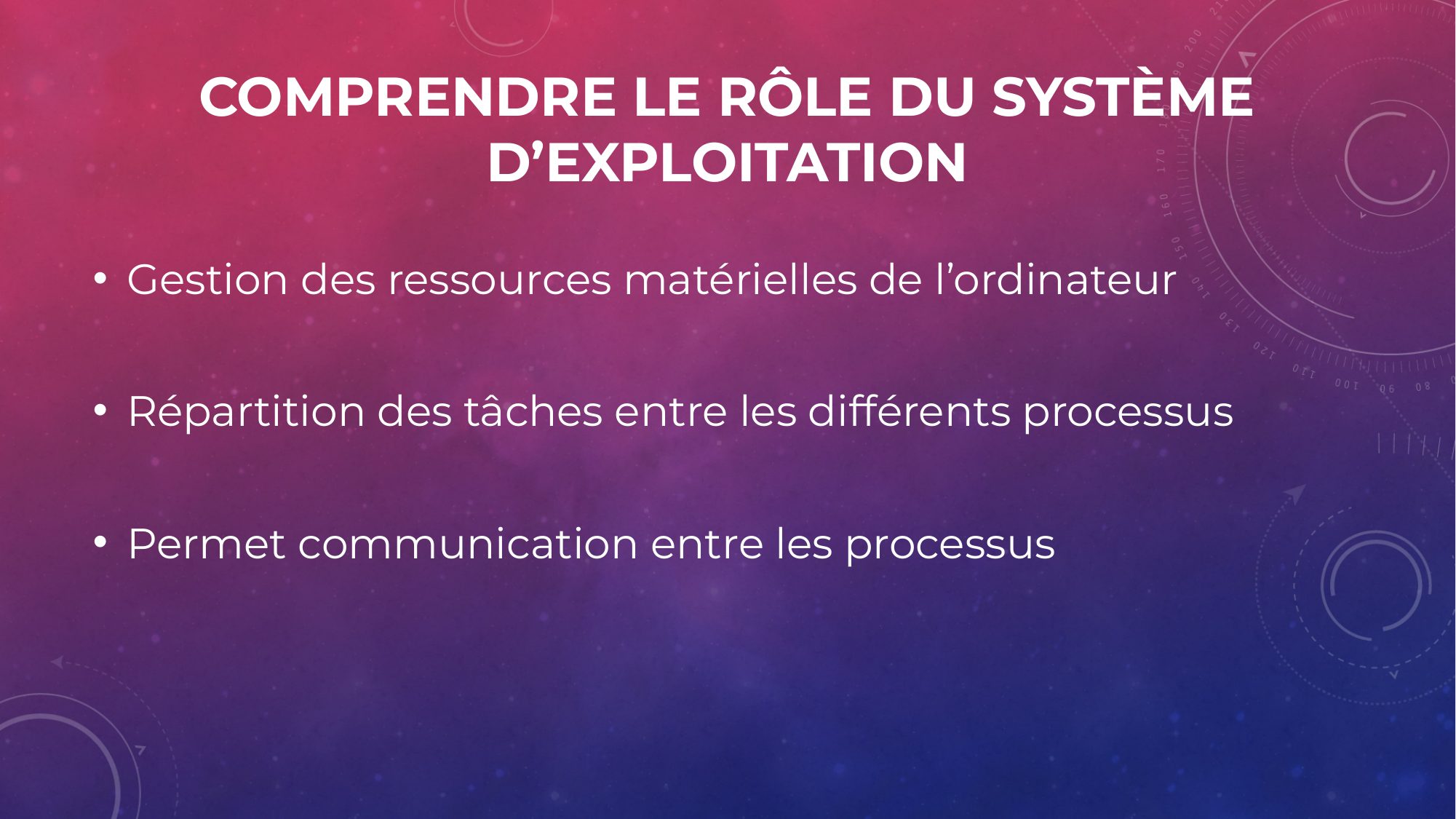

# Comprendre le rôle du système d’exploitation
Gestion des ressources matérielles de l’ordinateur

Répartition des tâches entre les différents processus

Permet communication entre les processus